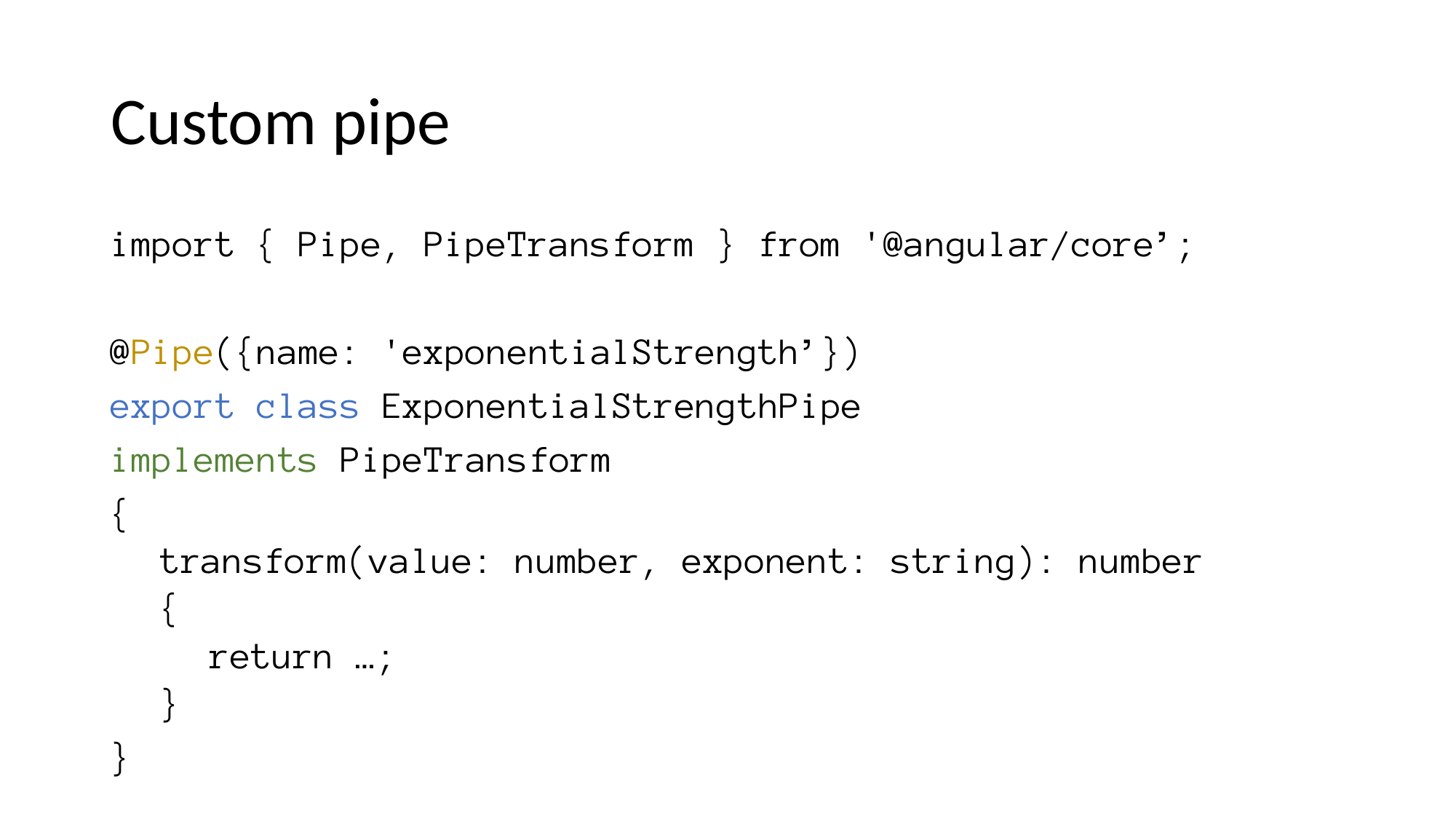

# Custom pipe
import { Pipe, PipeTransform } from '@angular/core’;

@Pipe({name: 'exponentialStrength’})
export class ExponentialStrengthPipe
implements PipeTransform
{
transform(value: number, exponent: string): number
{
return …;
}
}